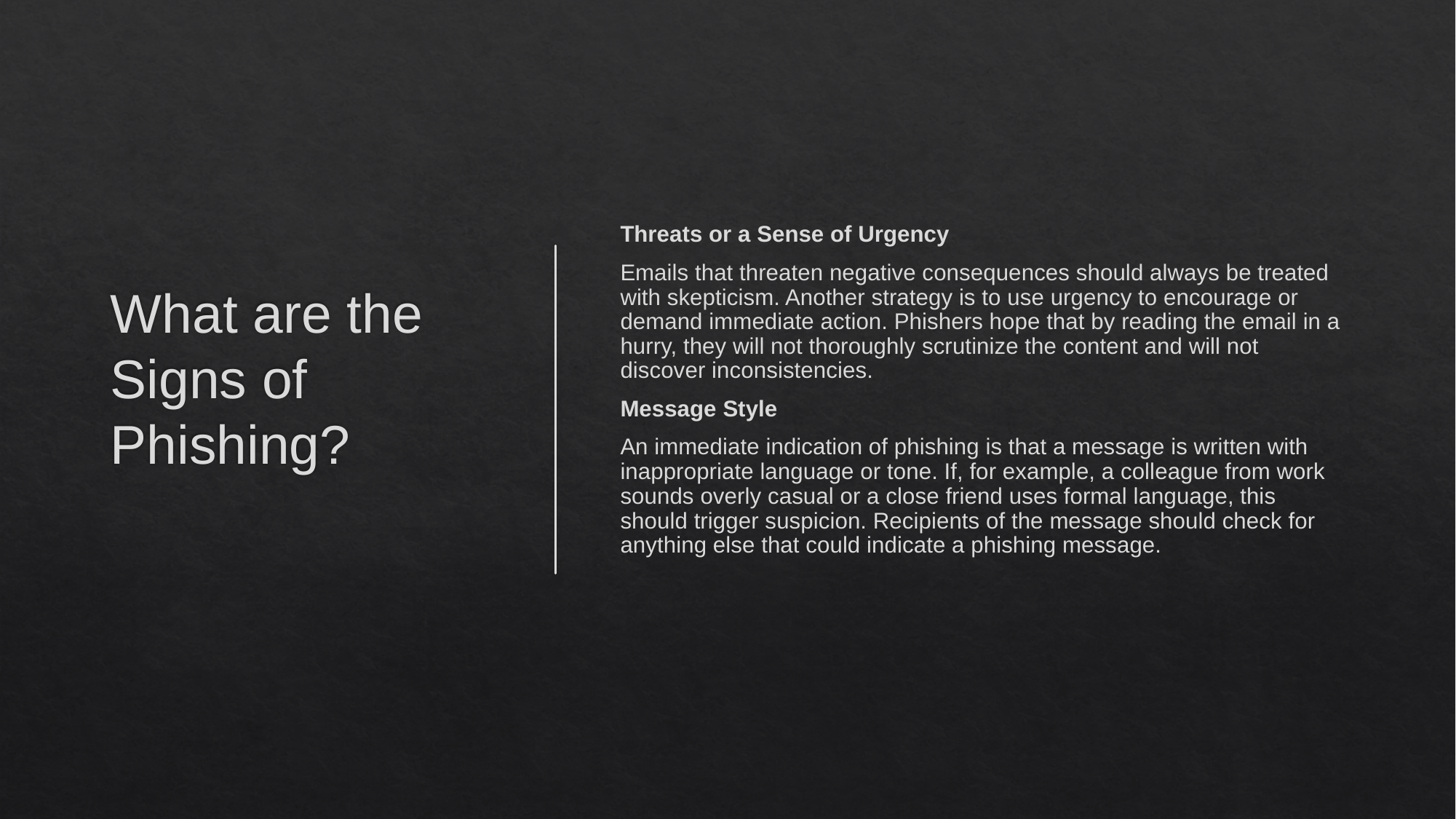

# What are the Signs of Phishing?
Threats or a Sense of Urgency
Emails that threaten negative consequences should always be treated with skepticism. Another strategy is to use urgency to encourage or demand immediate action. Phishers hope that by reading the email in a hurry, they will not thoroughly scrutinize the content and will not discover inconsistencies.
Message Style
An immediate indication of phishing is that a message is written with inappropriate language or tone. If, for example, a colleague from work sounds overly casual or a close friend uses formal language, this should trigger suspicion. Recipients of the message should check for anything else that could indicate a phishing message.